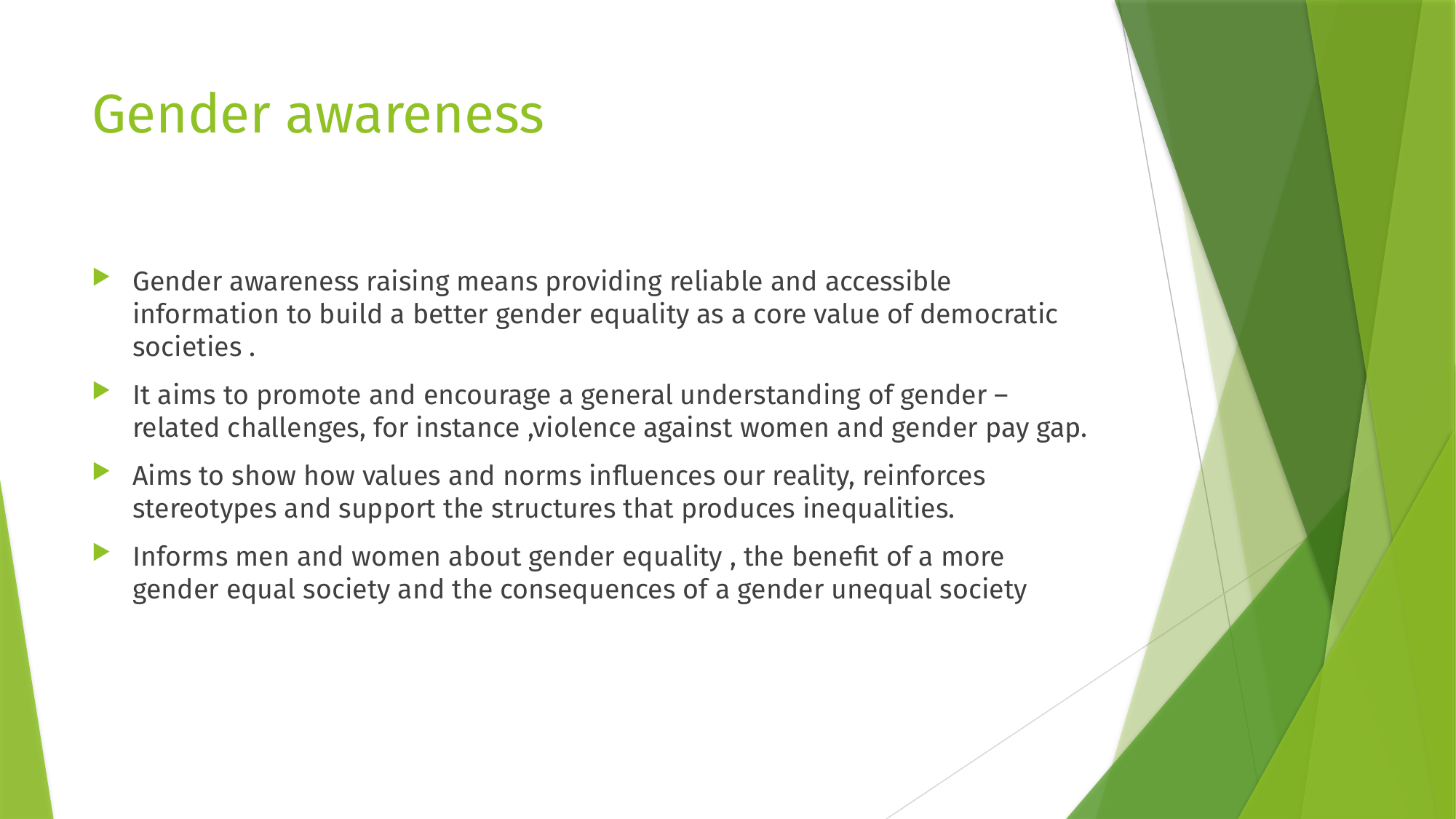

# Gender awareness
Gender awareness raising means providing reliable and accessible information to build a better gender equality as a core value of democratic societies .
It aims to promote and encourage a general understanding of gender –related challenges, for instance ,violence against women and gender pay gap.
Aims to show how values and norms influences our reality, reinforces stereotypes and support the structures that produces inequalities.
Informs men and women about gender equality , the benefit of a more gender equal society and the consequences of a gender unequal society